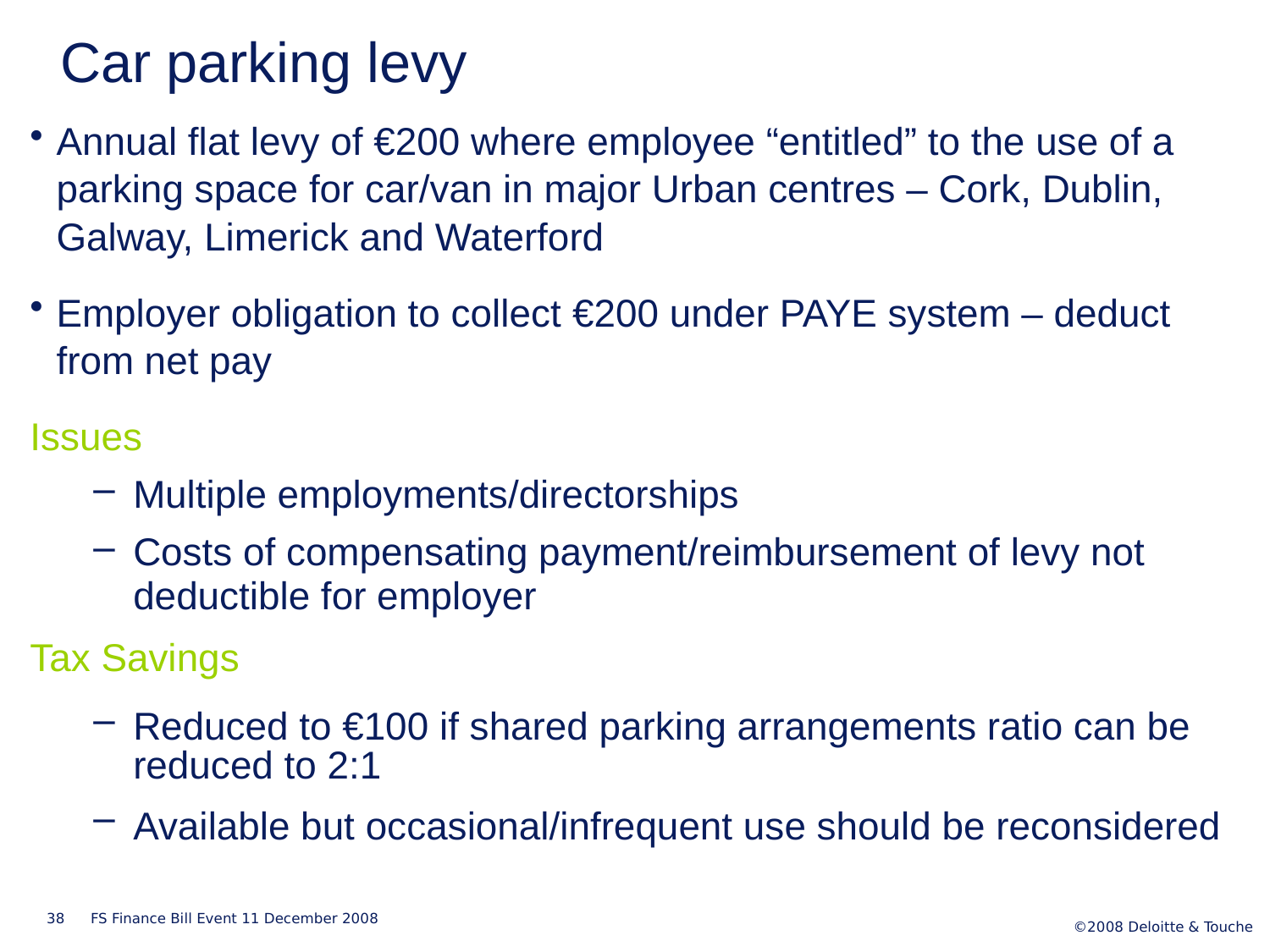

Car parking levy
Annual flat levy of €200 where employee “entitled” to the use of a parking space for car/van in major Urban centres – Cork, Dublin, Galway, Limerick and Waterford
Employer obligation to collect €200 under PAYE system – deduct from net pay
Issues
Multiple employments/directorships
Costs of compensating payment/reimbursement of levy not deductible for employer
Tax Savings
Reduced to €100 if shared parking arrangements ratio can be reduced to 2:1
Available but occasional/infrequent use should be reconsidered
38